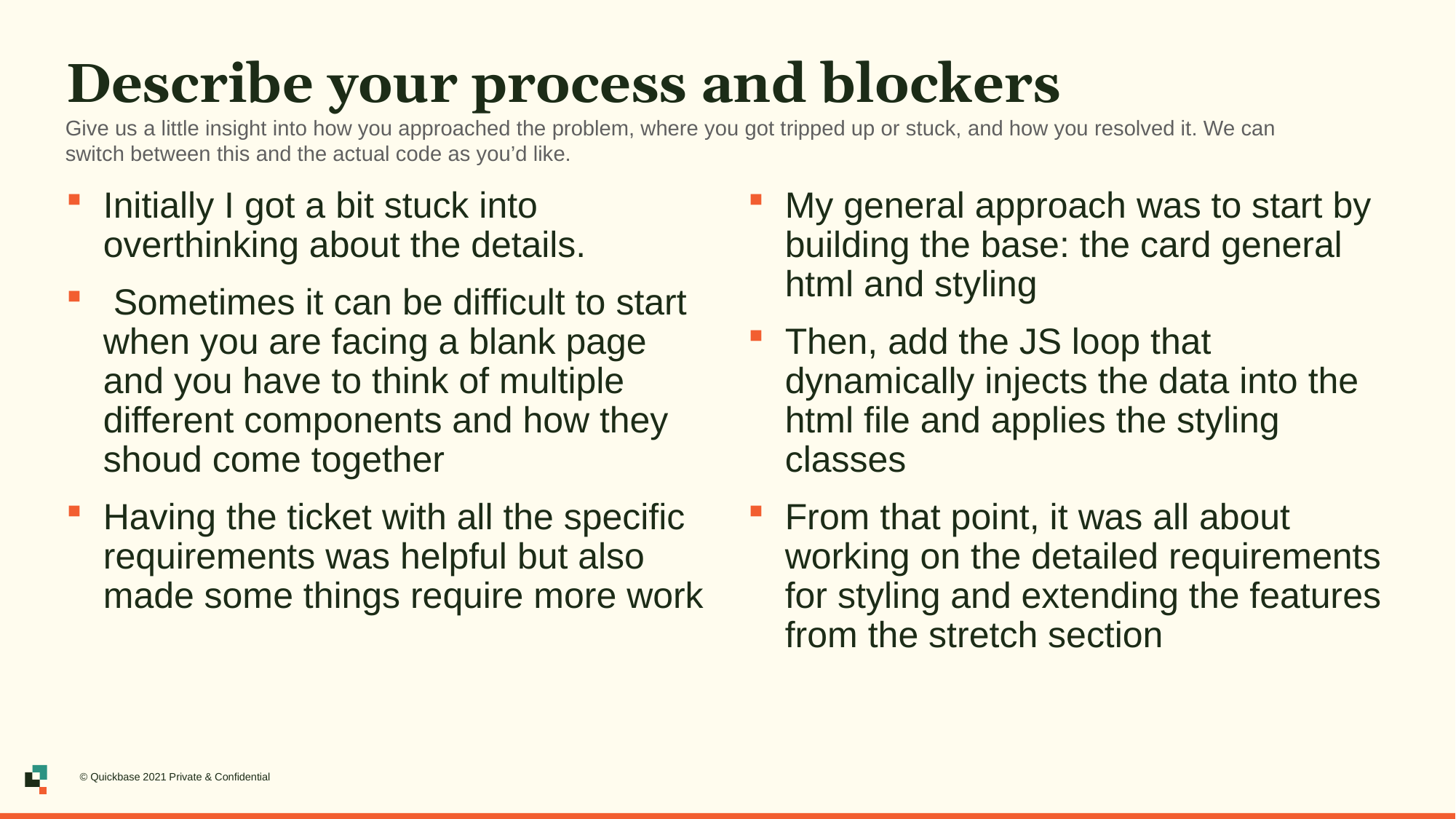

# Describe your process and blockers
Give us a little insight into how you approached the problem, where you got tripped up or stuck, and how you resolved it. We can switch between this and the actual code as you’d like.
Initially I got a bit stuck into overthinking about the details.
 Sometimes it can be difficult to start when you are facing a blank page and you have to think of multiple different components and how they shoud come together
Having the ticket with all the specific requirements was helpful but also made some things require more work

My general approach was to start by building the base: the card general html and styling
Then, add the JS loop that dynamically injects the data into the html file and applies the styling classes
From that point, it was all about working on the detailed requirements for styling and extending the features from the stretch section
© Quickbase 2021 Private & Confidential
7